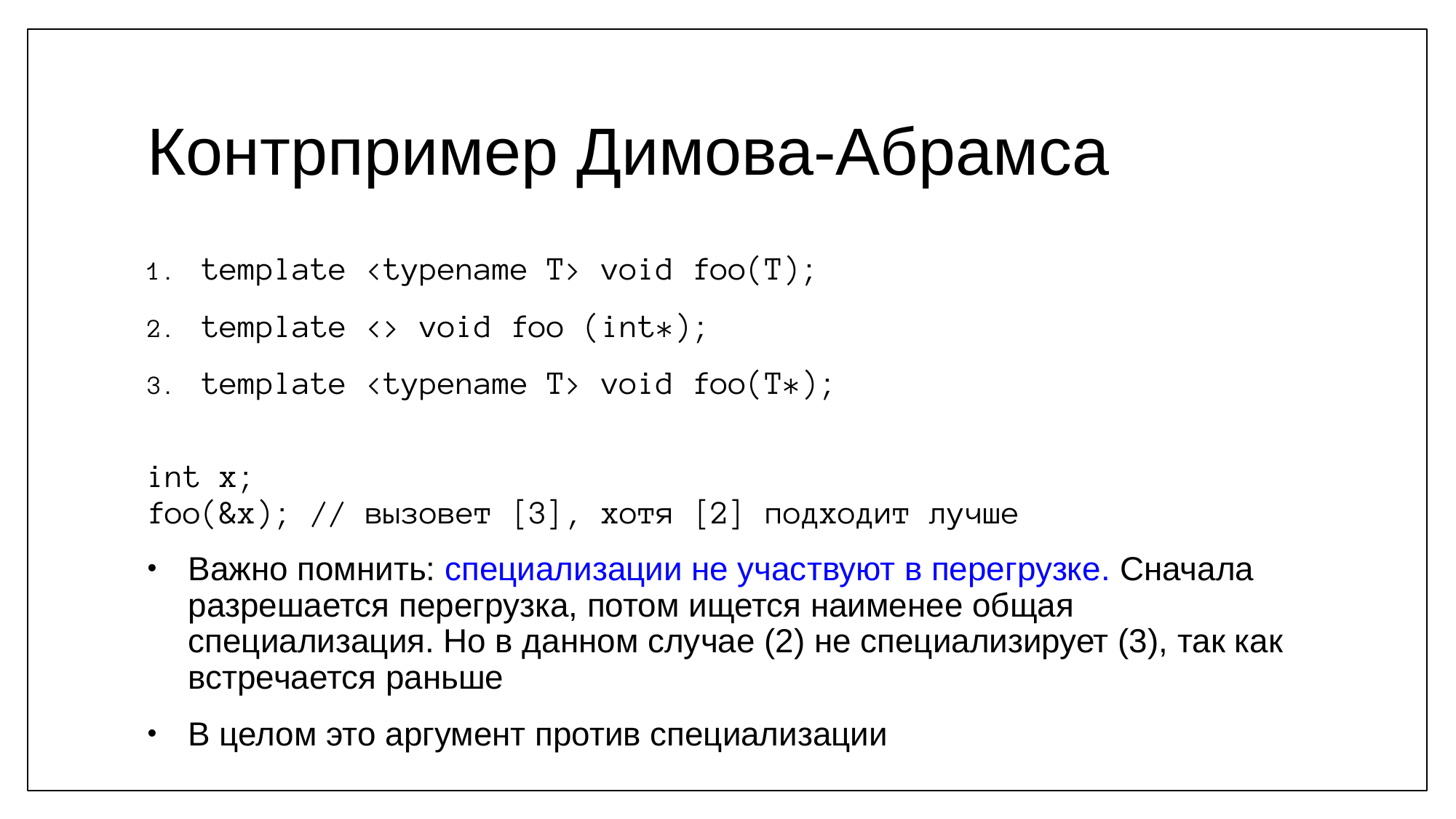

# Контрпример Димова-Абрамса
template <typename T> void foo(T);
template <> void foo (int*);
template <typename T> void foo(T*);
int x;
foo(&x); // вызовет [3], хотя [2] подходит лучше
Важно помнить: специализации не участвуют в перегрузке. Cначала разрешается перегрузка, потом ищется наименее общая специализация. Но в данном случае (2) не специализирует (3), так как встречается раньше
В целом это аргумент против специализации